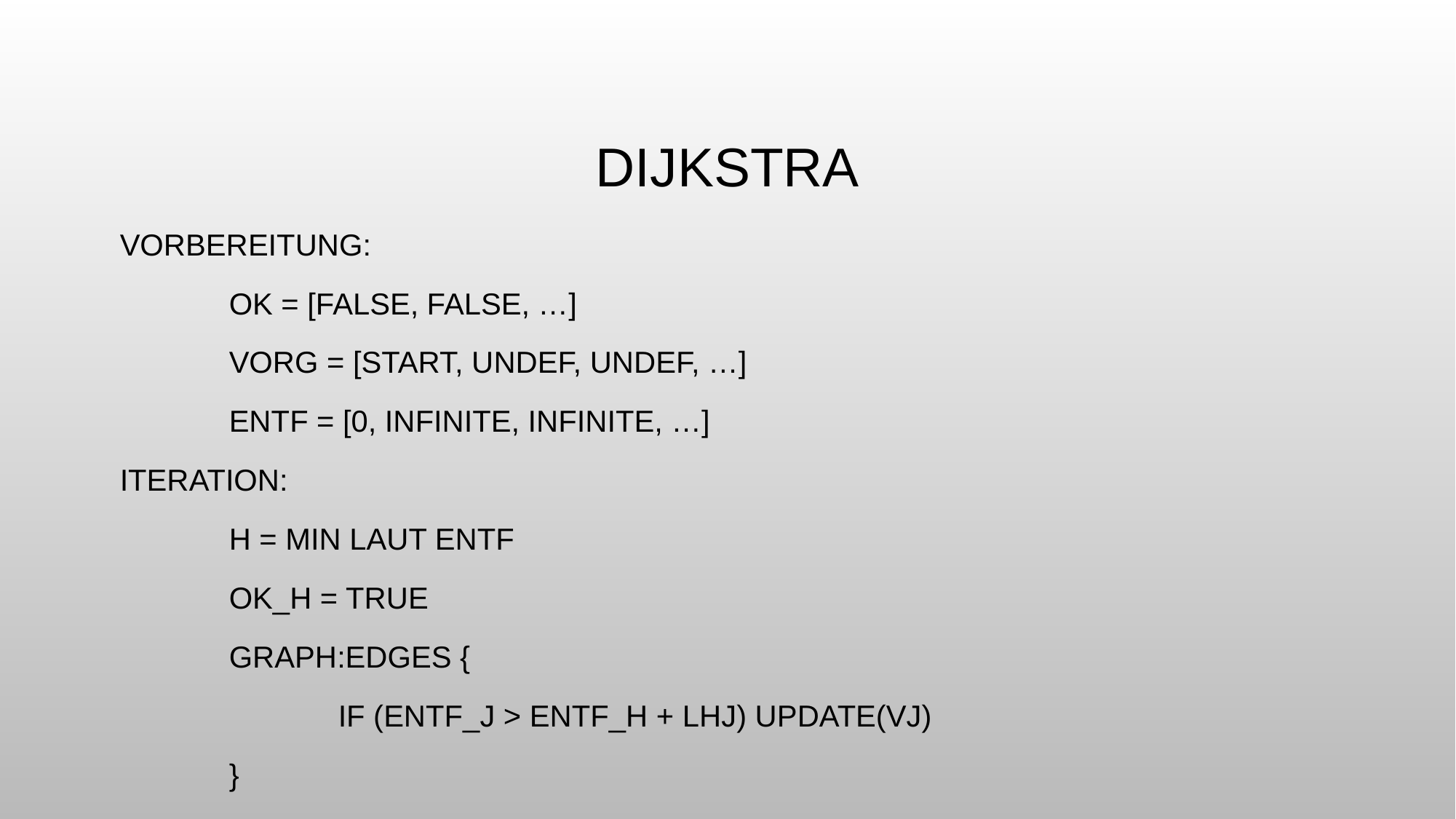

# Dijkstra
Vorbereitung:
	OK = [false, false, …]
	Vorg = [Start, undef, undef, …]
	Entf = [0, infinite, infinite, …]
Iteration:
	H = Min laut Entf
	OK_h = true
	graph:Edges {
		if (Entf_j > Entf_H + lhj) update(VJ)
	}